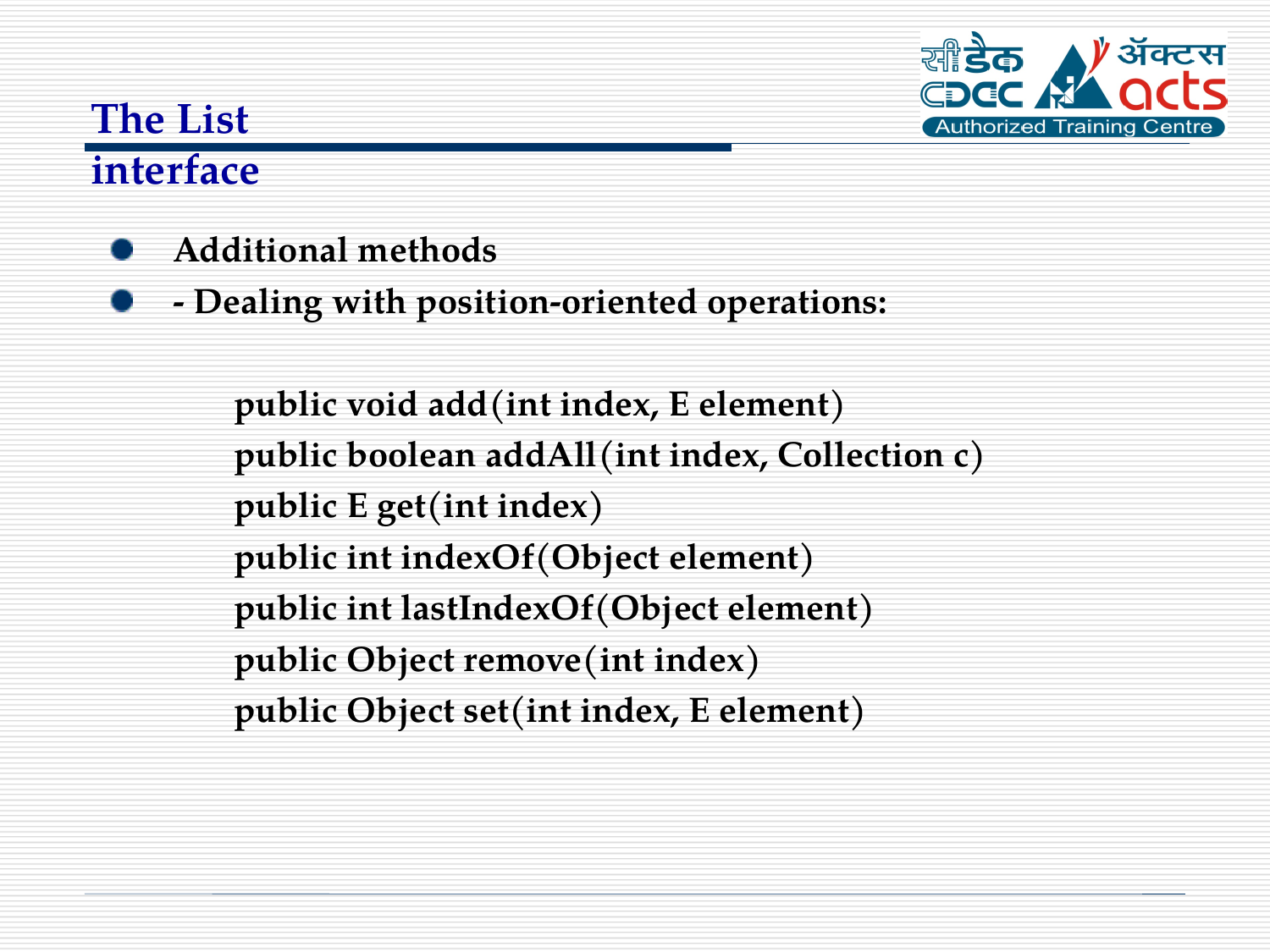

The List interface

Additional methods
- Dealing with position-oriented operations:

public void add(int index, E element)
public boolean addAll(int index, Collection c)
public E get(int index)
public int indexOf(Object element)
public int lastIndexOf(Object element)
public Object remove(int index)
public Object set(int index, E element)